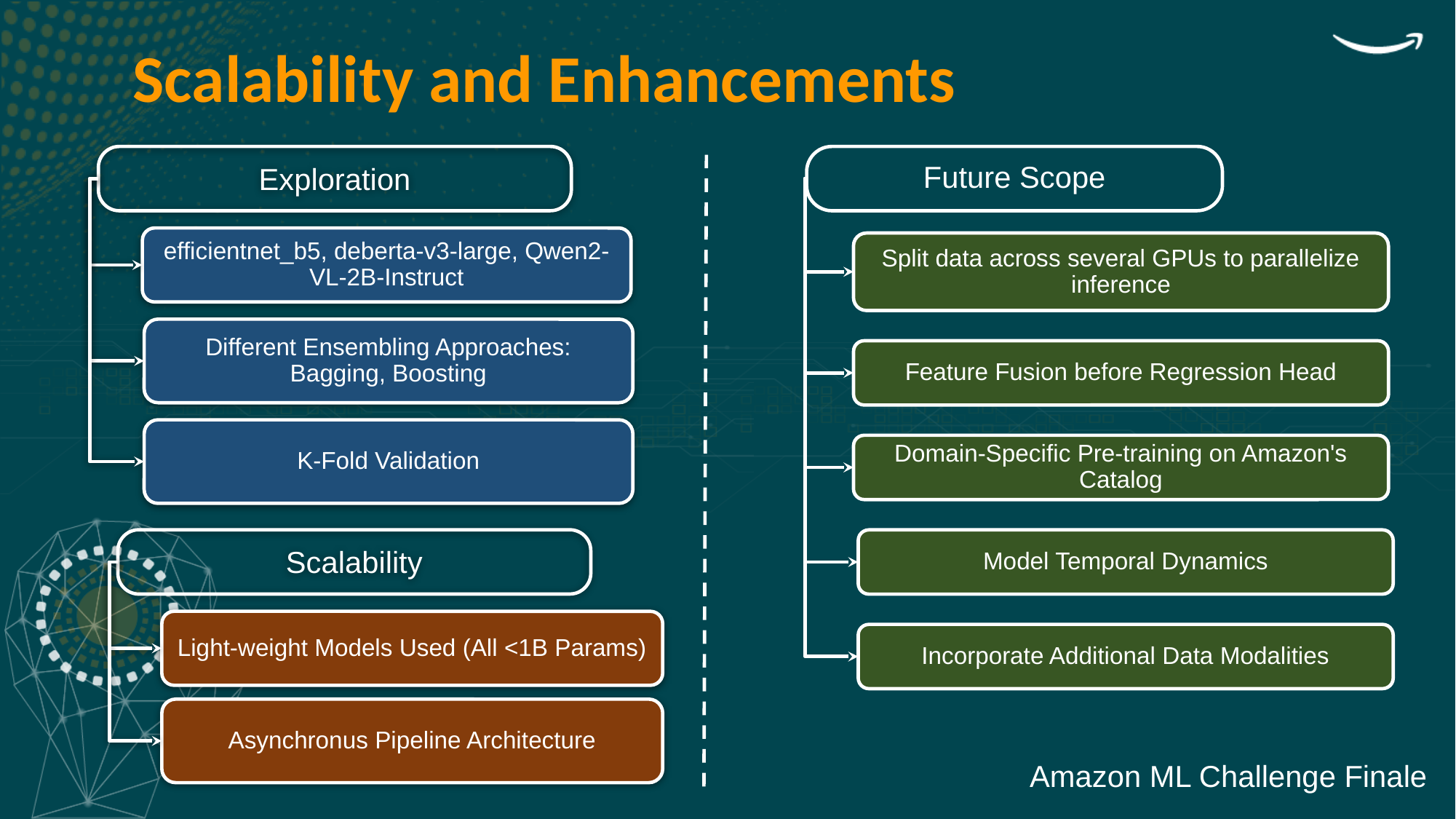

# Scalability and Enhancements
Future Scope

Exploration

efficientnet_b5, deberta-v3-large, Qwen2-VL-2B-Instruct
Split data across several GPUs to parallelize inference
Different Ensembling Approaches: Bagging, Boosting
Feature Fusion before Regression Head
K-Fold Validation
Domain-Specific Pre-training on Amazon's Catalog

Scalability

Model Temporal Dynamics
Light-weight Models Used (All <1B Params)
Incorporate Additional Data Modalities
Asynchronus Pipeline Architecture